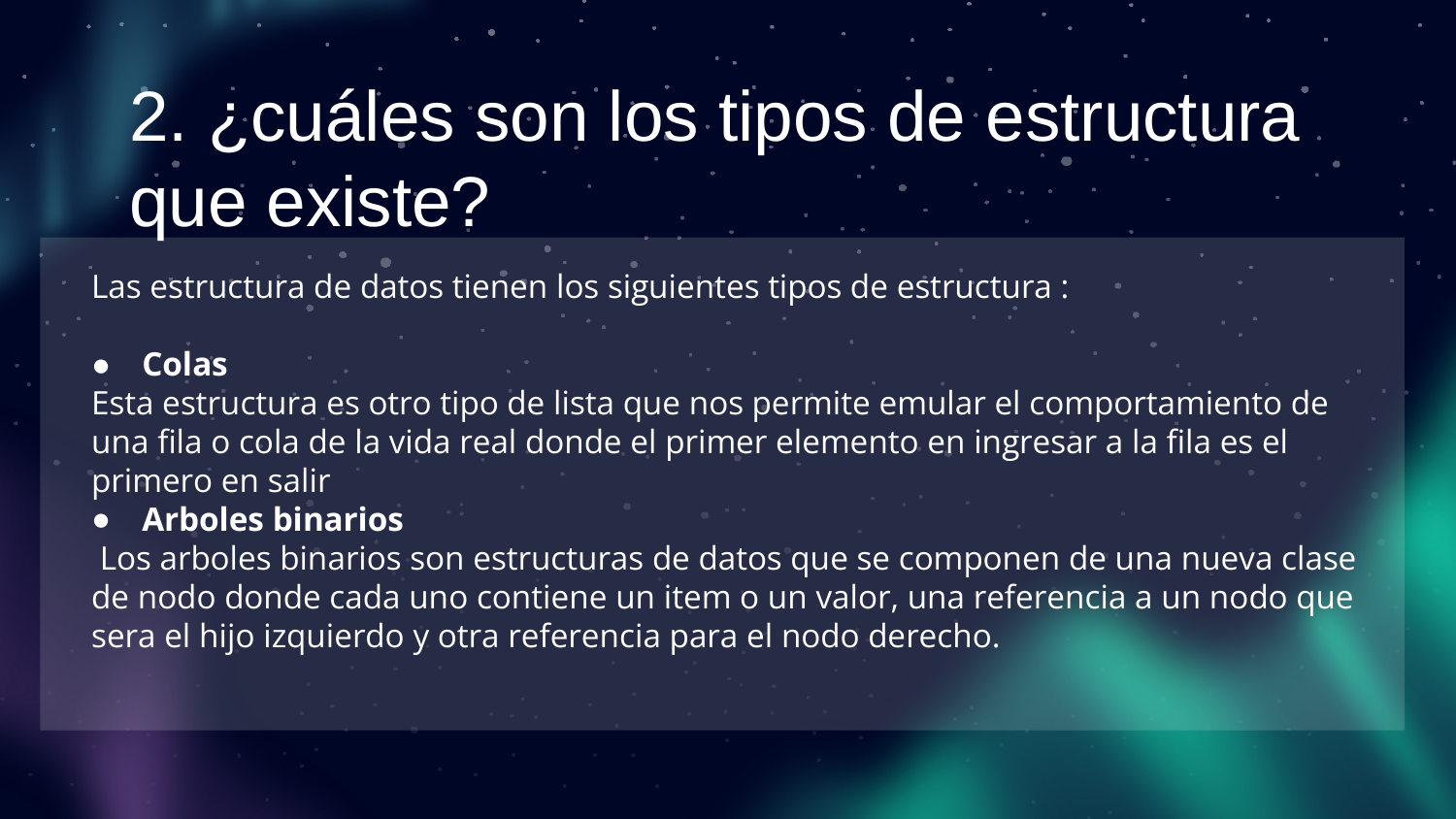

# 2. ¿cuáles son los tipos de estructura que existe?
Las estructura de datos tienen los siguientes tipos de estructura :

Colas
Esta estructura es otro tipo de lista que nos permite emular el comportamiento de una fila o cola de la vida real donde el primer elemento en ingresar a la fila es el primero en salir
Arboles binarios
 Los arboles binarios son estructuras de datos que se componen de una nueva clase de nodo donde cada uno contiene un item o un valor, una referencia a un nodo que sera el hijo izquierdo y otra referencia para el nodo derecho.